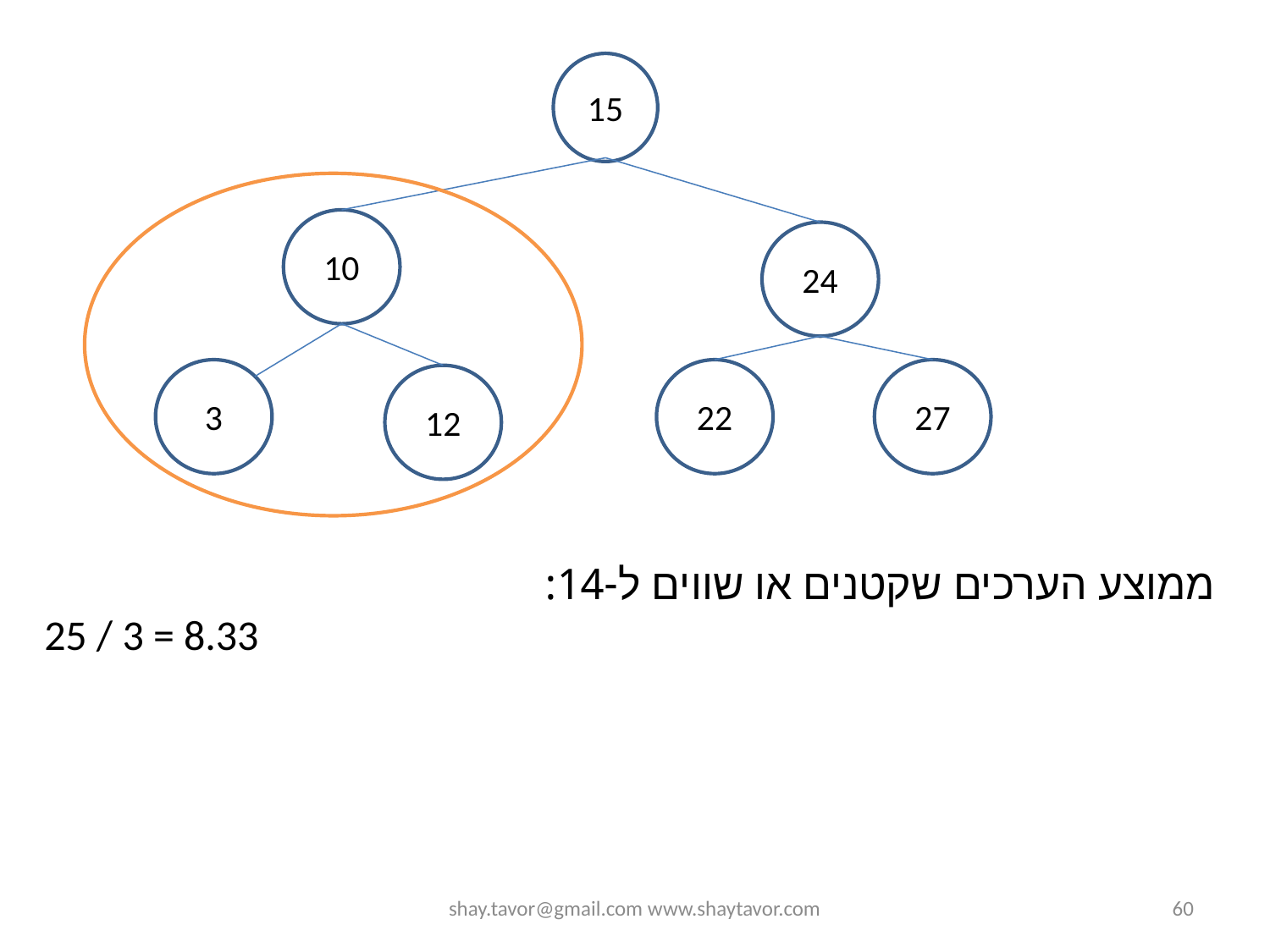

15

10
24
3
22
27
12
ממוצע הערכים שקטנים או שווים ל-14:
25 / 3 = 8.33
shay.tavor@gmail.com www.shaytavor.com
60